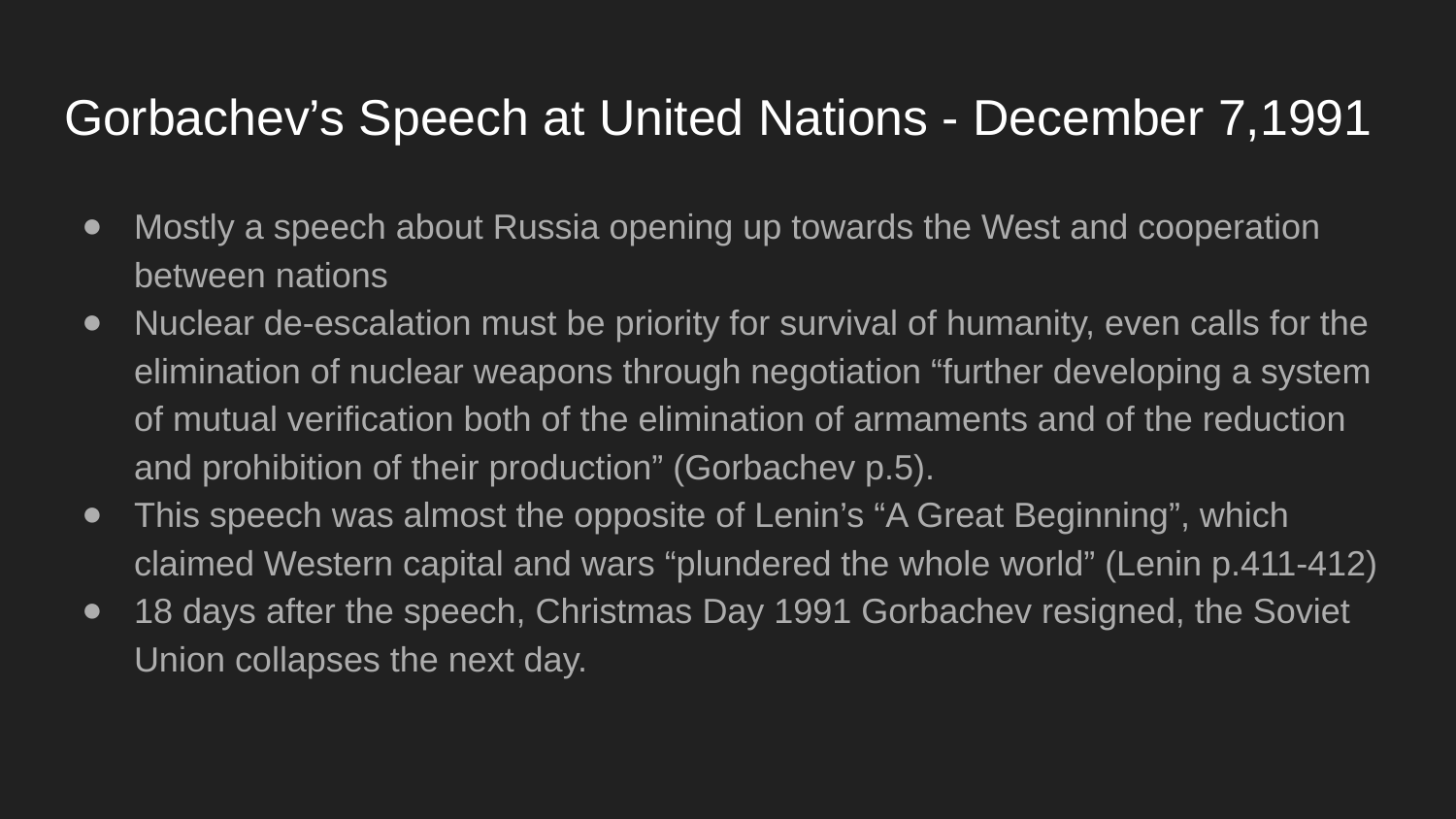

# Gorbachev’s Speech at United Nations - December 7,1991
Mostly a speech about Russia opening up towards the West and cooperation between nations
Nuclear de-escalation must be priority for survival of humanity, even calls for the elimination of nuclear weapons through negotiation “further developing a system of mutual verification both of the elimination of armaments and of the reduction and prohibition of their production” (Gorbachev p.5).
This speech was almost the opposite of Lenin’s “A Great Beginning”, which claimed Western capital and wars “plundered the whole world” (Lenin p.411-412)
18 days after the speech, Christmas Day 1991 Gorbachev resigned, the Soviet Union collapses the next day.